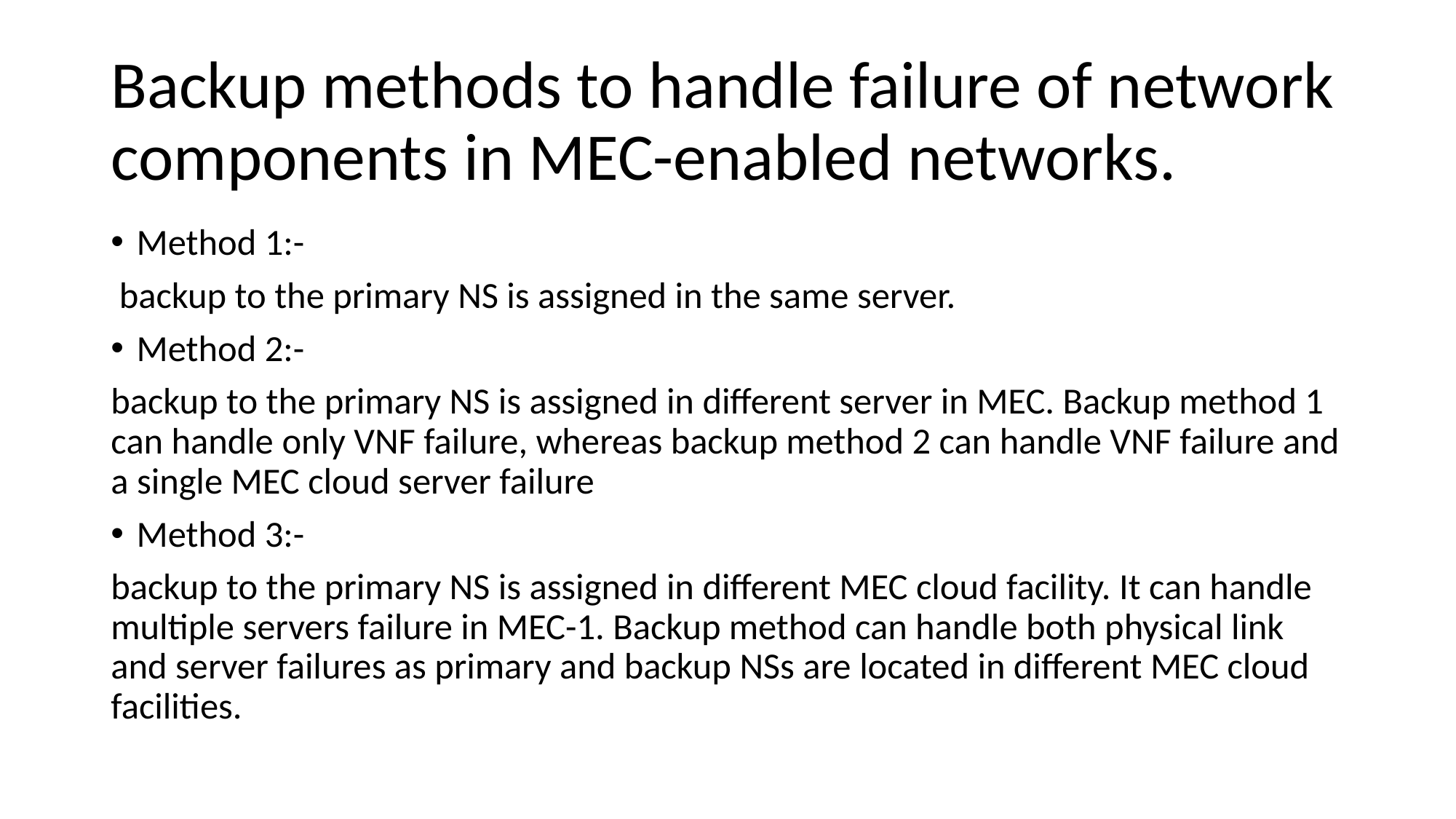

# Backup methods to handle failure of network components in MEC-enabled networks.
Method 1:-
 backup to the primary NS is assigned in the same server.
Method 2:-
backup to the primary NS is assigned in different server in MEC. Backup method 1 can handle only VNF failure, whereas backup method 2 can handle VNF failure and a single MEC cloud server failure
Method 3:-
backup to the primary NS is assigned in different MEC cloud facility. It can handle multiple servers failure in MEC-1. Backup method can handle both physical link and server failures as primary and backup NSs are located in different MEC cloud facilities.